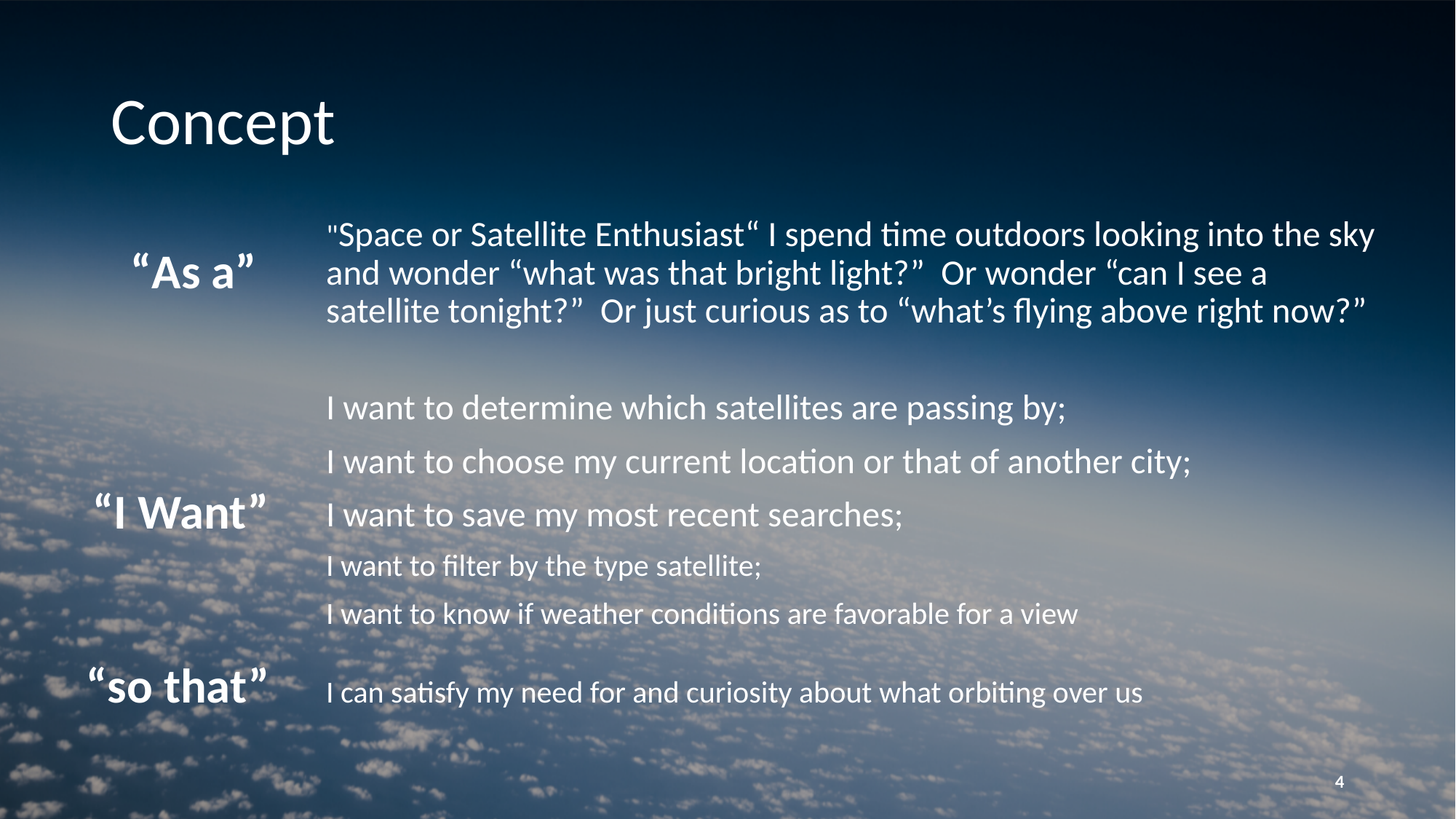

# Concept
"Space or Satellite Enthusiast“ I spend time outdoors looking into the sky and wonder “what was that bright light?”  Or wonder “can I see a satellite tonight?”  Or just curious as to “what’s flying above right now?”
I want to determine which satellites are passing by;
I want to choose my current location or that of another city;
I want to save my most recent searches;
I want to filter by the type satellite;
I want to know if weather conditions are favorable for a view
I can satisfy my need for and curiosity about what orbiting over us
“As a”
“I Want”
“so that”
4